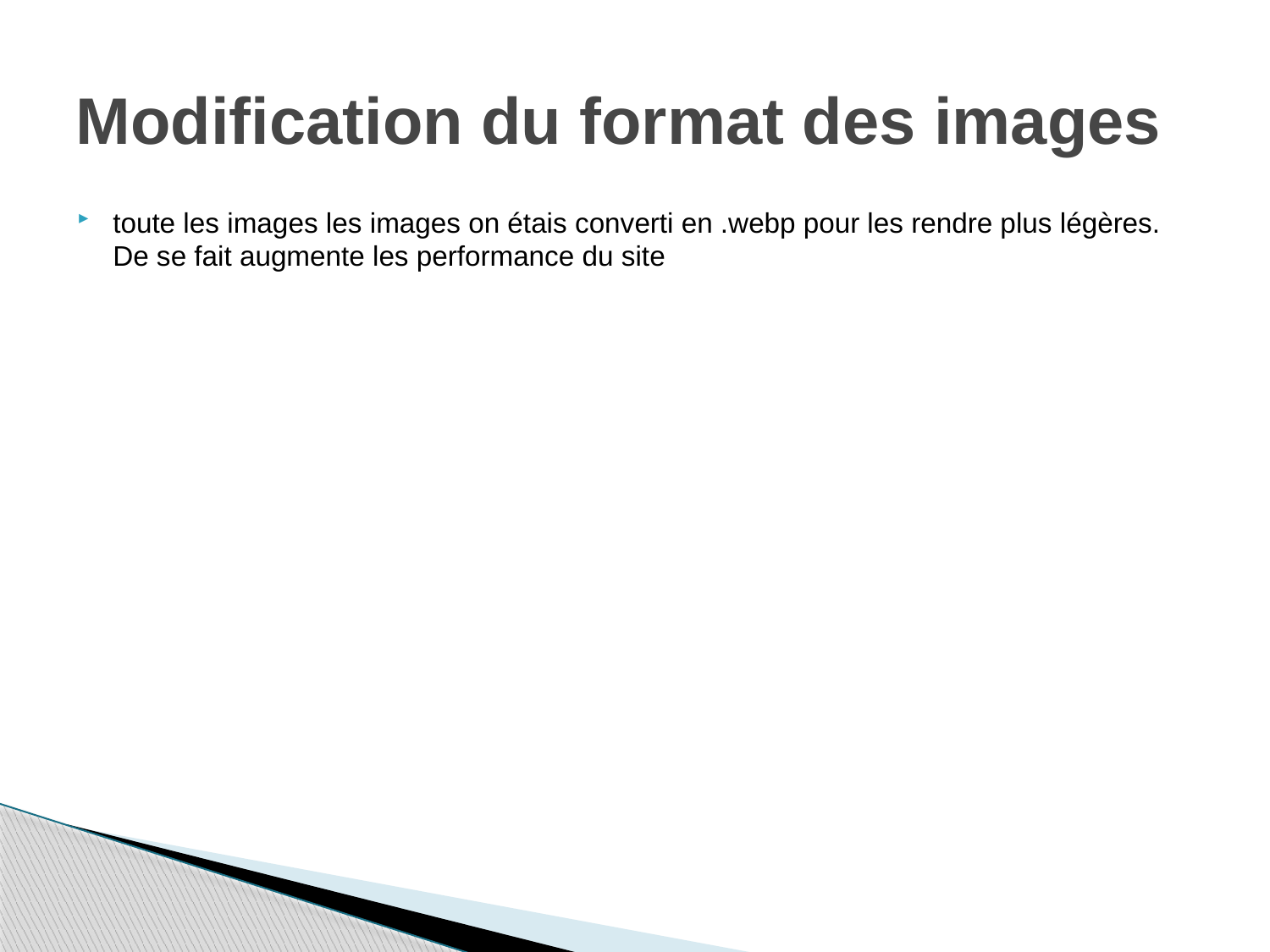

# Modification du format des images
toute les images les images on étais converti en .webp pour les rendre plus légères. De se fait augmente les performance du site